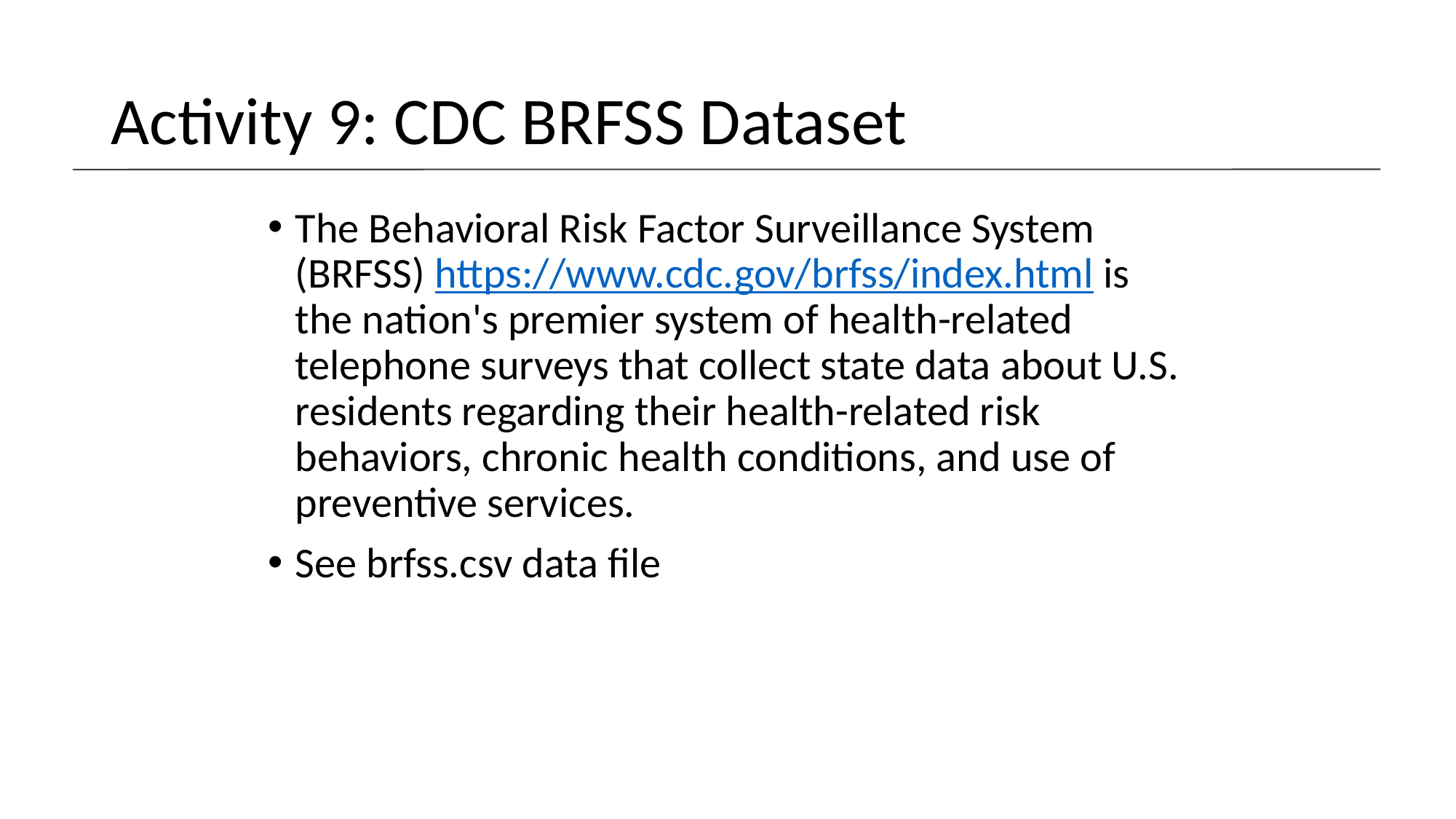

# Activity 9: CDC BRFSS Dataset
The Behavioral Risk Factor Surveillance System (BRFSS) https://www.cdc.gov/brfss/index.html is the nation's premier system of health-related telephone surveys that collect state data about U.S. residents regarding their health-related risk behaviors, chronic health conditions, and use of preventive services.
See brfss.csv data file